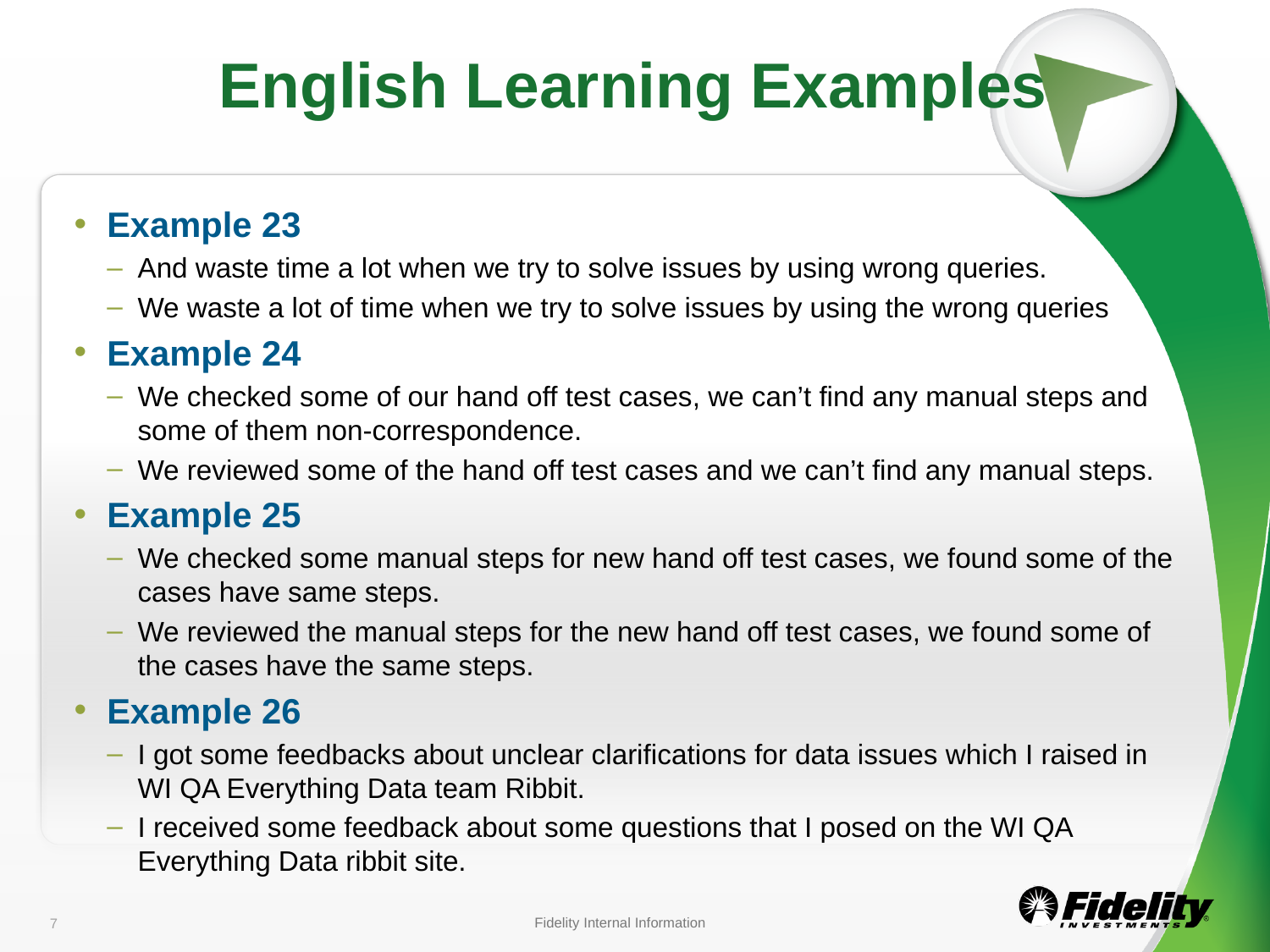

# English Learning Examples
Example 23
And waste time a lot when we try to solve issues by using wrong queries.
We waste a lot of time when we try to solve issues by using the wrong queries
Example 24
We checked some of our hand off test cases, we can’t find any manual steps and some of them non-correspondence.
We reviewed some of the hand off test cases and we can’t find any manual steps.
Example 25
We checked some manual steps for new hand off test cases, we found some of the cases have same steps.
We reviewed the manual steps for the new hand off test cases, we found some of the cases have the same steps.
Example 26
I got some feedbacks about unclear clarifications for data issues which I raised in WI QA Everything Data team Ribbit.
I received some feedback about some questions that I posed on the WI QA Everything Data ribbit site.
Fidelity Internal Information